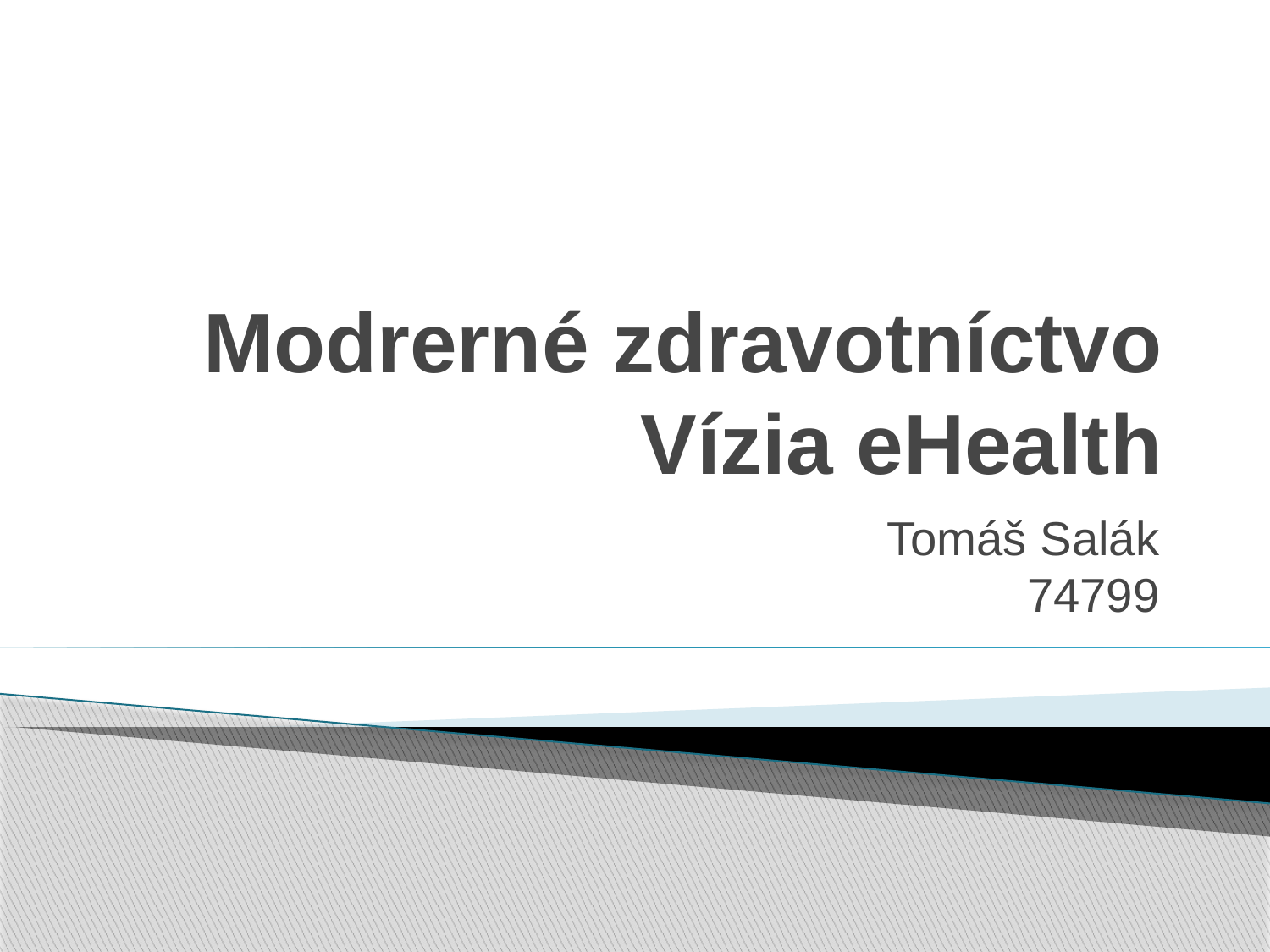

# Modrerné zdravotníctvo Vízia eHealth
Tomáš Salák
74799